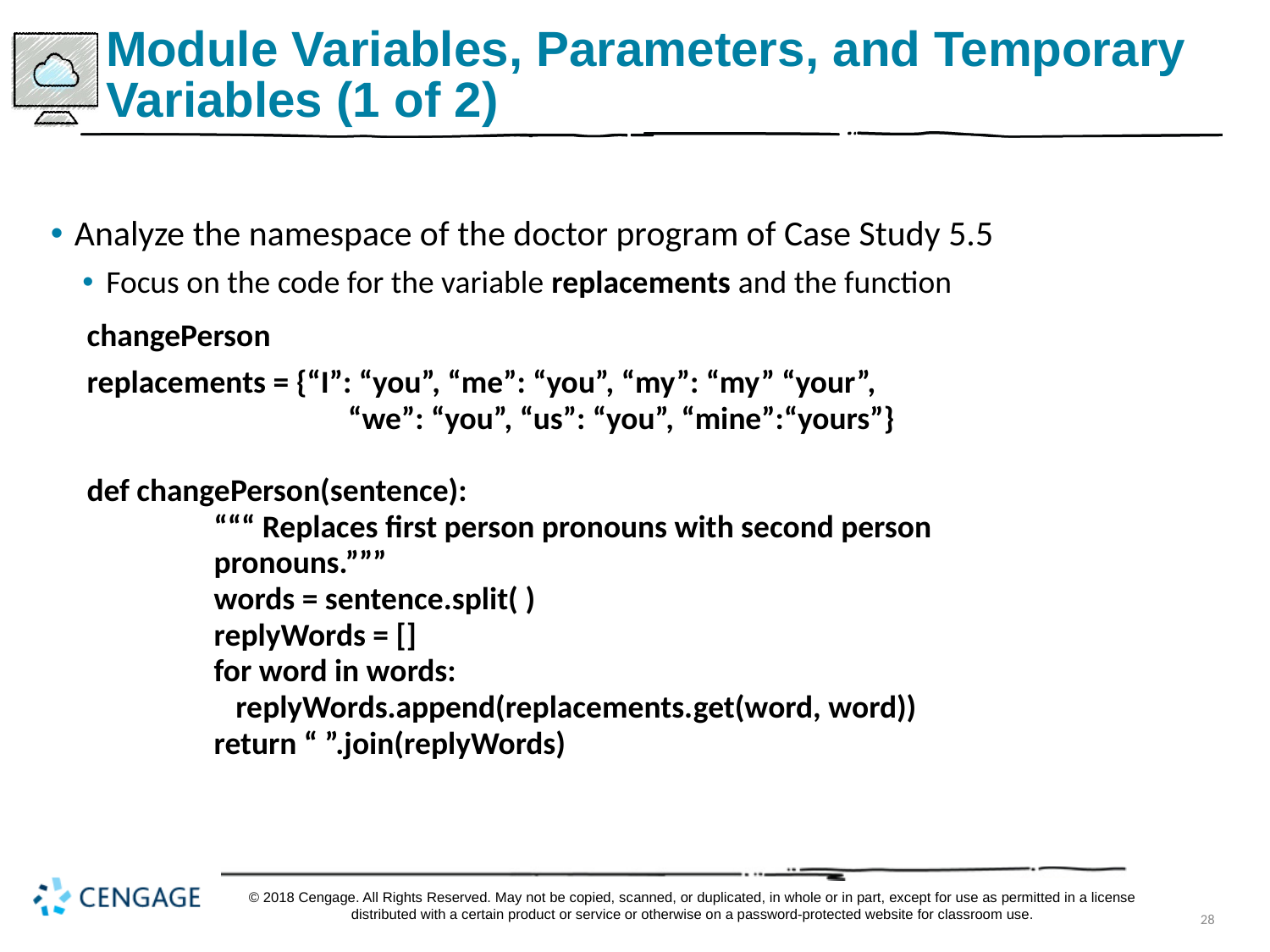

# Module Variables, Parameters, and Temporary Variables (1 of 2)
Analyze the namespace of the doctor program of Case Study 5.5
Focus on the code for the variable replacements and the function
changePerson
replacements = {“I”: “you”, “me”: “you”, “my”: “my” “your”,
		 “we”: “you”, “us”: “you”, “mine”:“yours”}

def changePerson(sentence):
	“““ Replaces first person pronouns with second person
	pronouns.”””
	words = sentence.split( )
	replyWords = []
	for word in words:
	   replyWords.append(replacements.get(word, word))
	return “ ”.join(replyWords)
© 2018 Cengage. All Rights Reserved. May not be copied, scanned, or duplicated, in whole or in part, except for use as permitted in a license distributed with a certain product or service or otherwise on a password-protected website for classroom use.